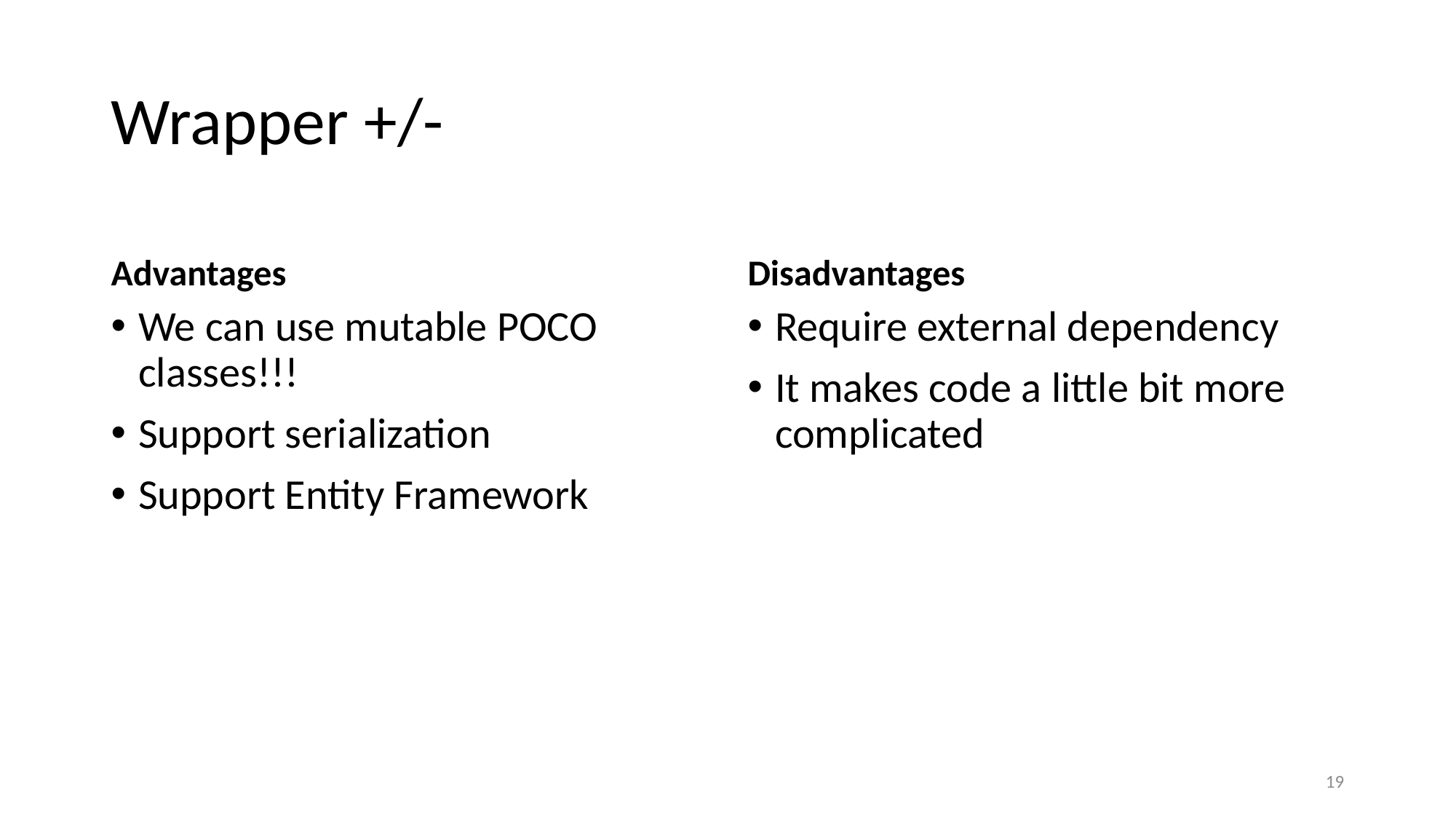

# Wrapper +/-
Advantages
Disadvantages
We can use mutable POCO classes!!!
Support serialization
Support Entity Framework
Require external dependency
It makes code a little bit more complicated
19